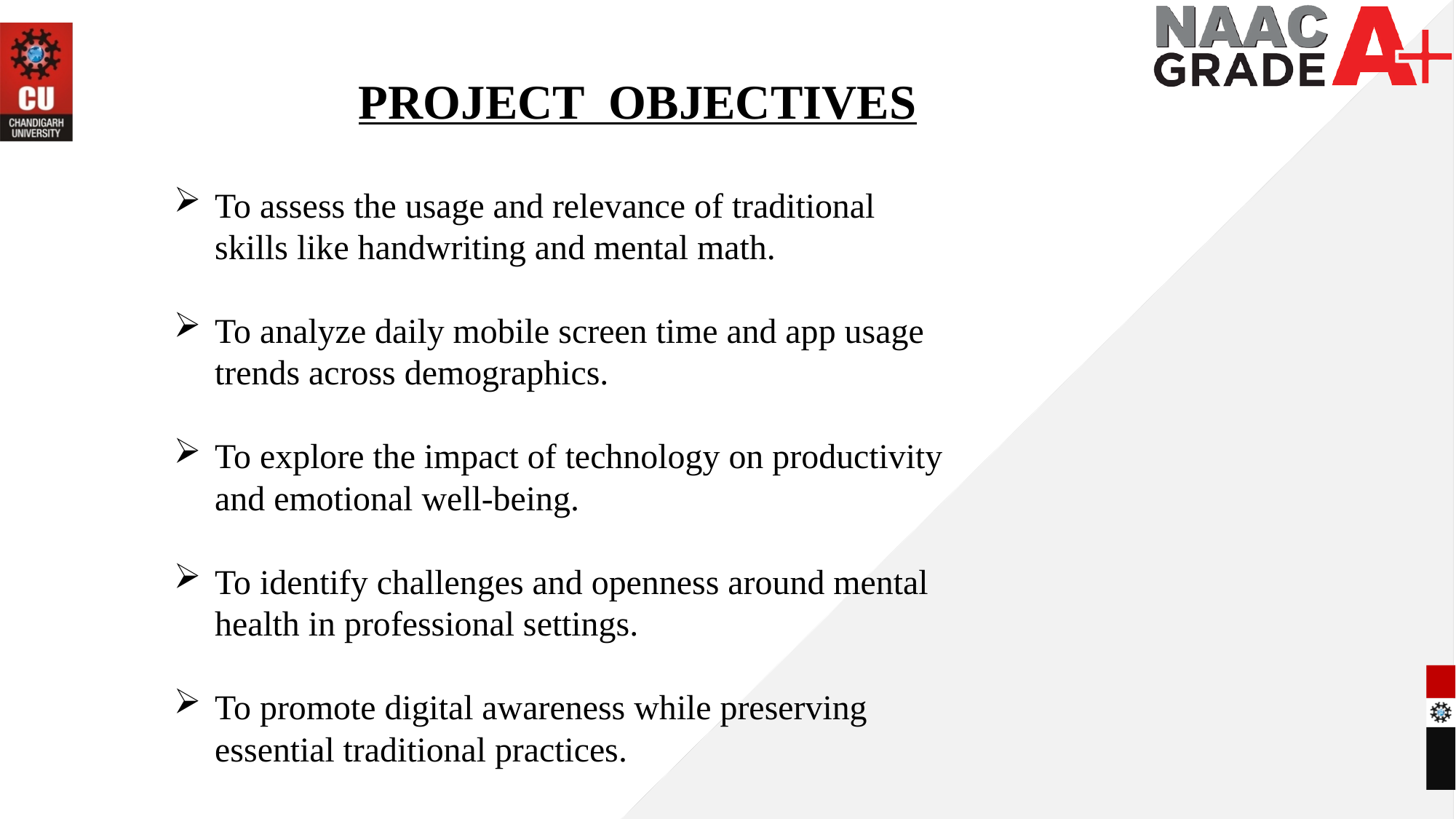

PROJECT  OBJECTIVES
To assess the usage and relevance of traditional skills like handwriting and mental math.

To analyze daily mobile screen time and app usage trends across demographics.

To explore the impact of technology on productivity and emotional well-being.

To identify challenges and openness around mental health in professional settings.

To promote digital awareness while preserving essential traditional practices.